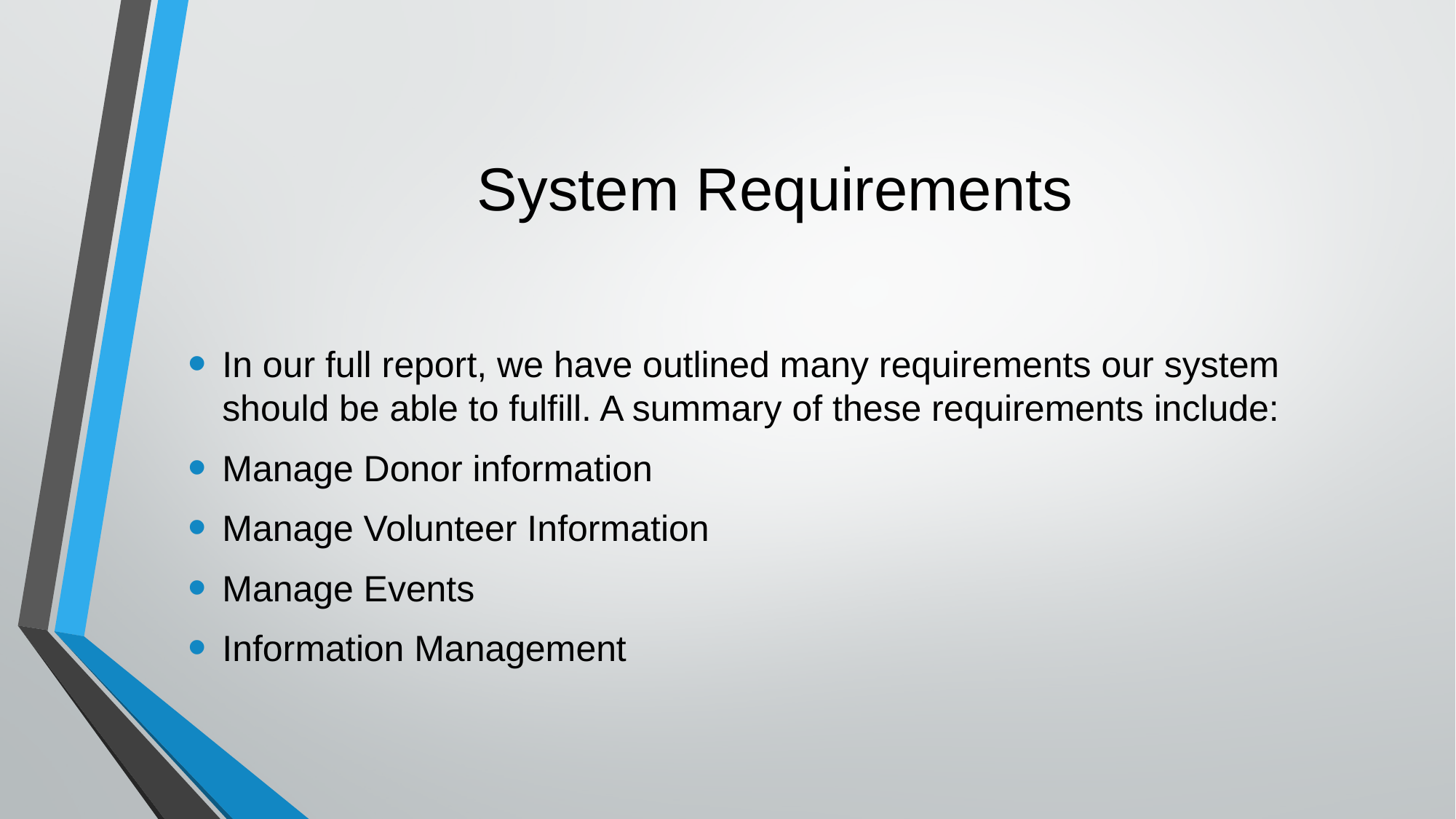

# System Requirements
In our full report, we have outlined many requirements our system should be able to fulfill. A summary of these requirements include:
Manage Donor information
Manage Volunteer Information
Manage Events
Information Management